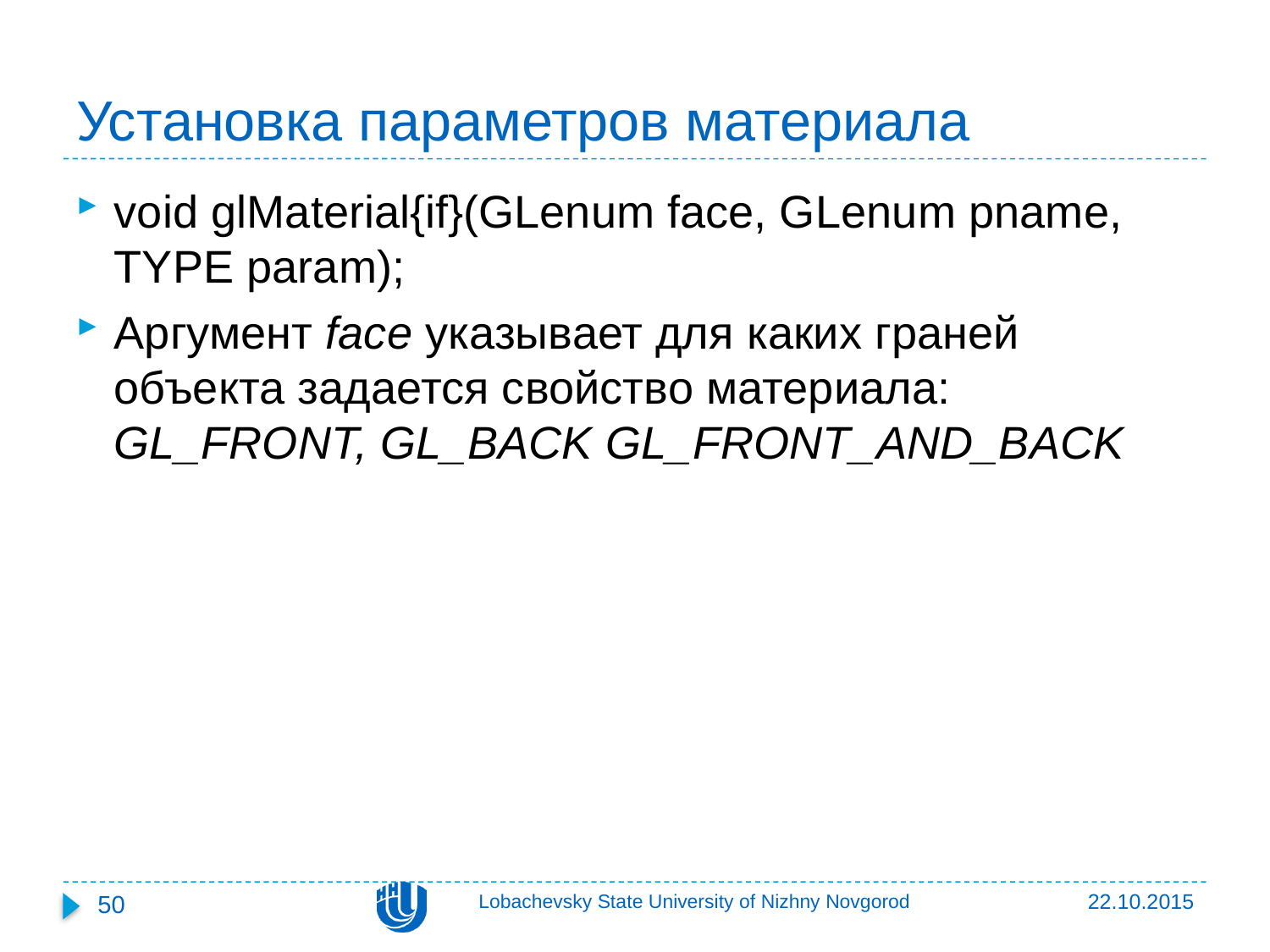

# Установка параметров материала
void glMaterial{if}(GLenum face, GLenum pname, TYPE param);
Аргумент face указывает для каких граней объекта задается свойство материала: GL_FRONT, GL_BACK GL_FRONT_AND_BACK
50
Lobachevsky State University of Nizhny Novgorod
22.10.2015